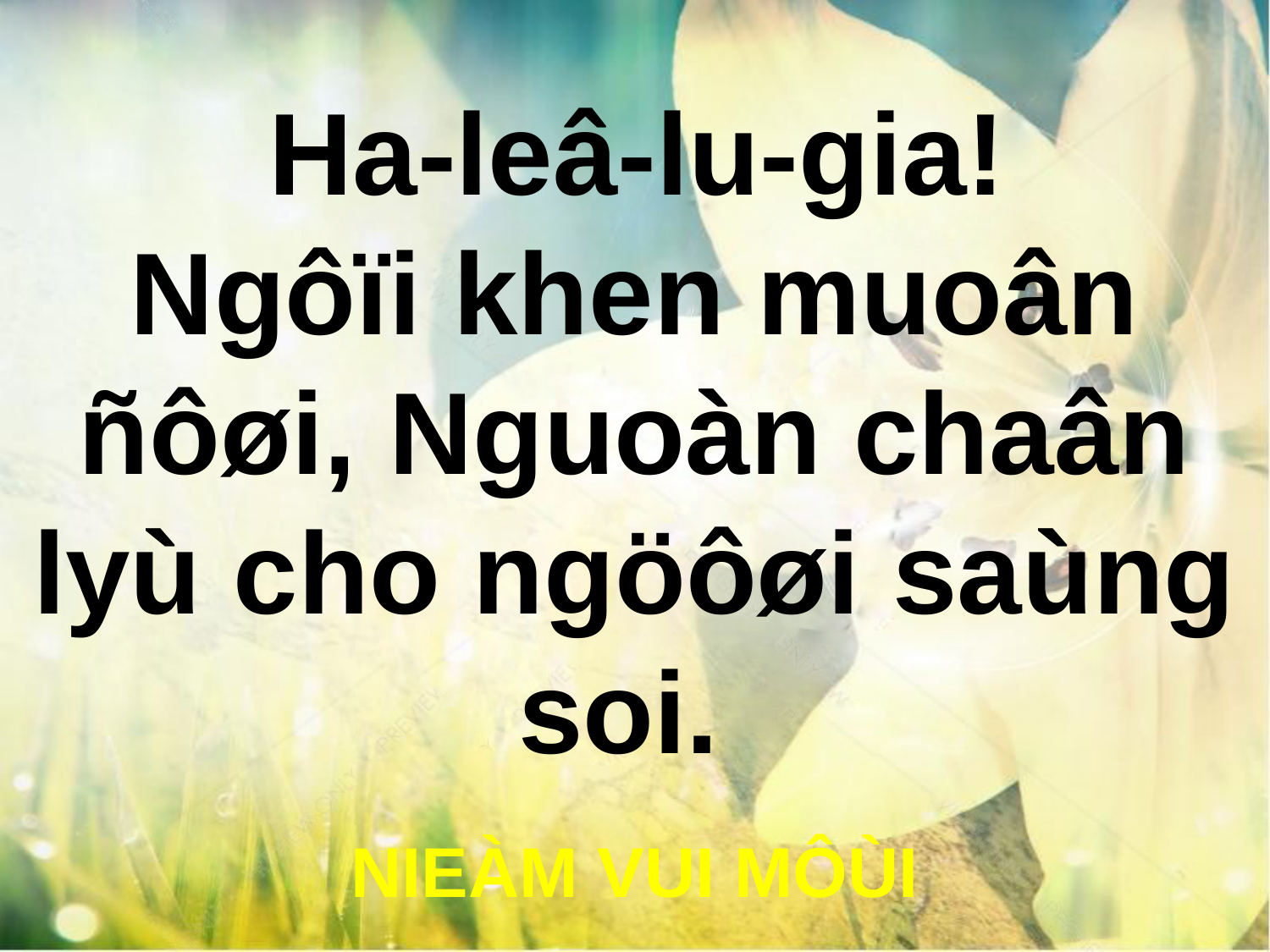

Ha-leâ-lu-gia!
Ngôïi khen muoân ñôøi, Nguoàn chaân lyù cho ngöôøi saùng soi.
NIEÀM VUI MÔÙI